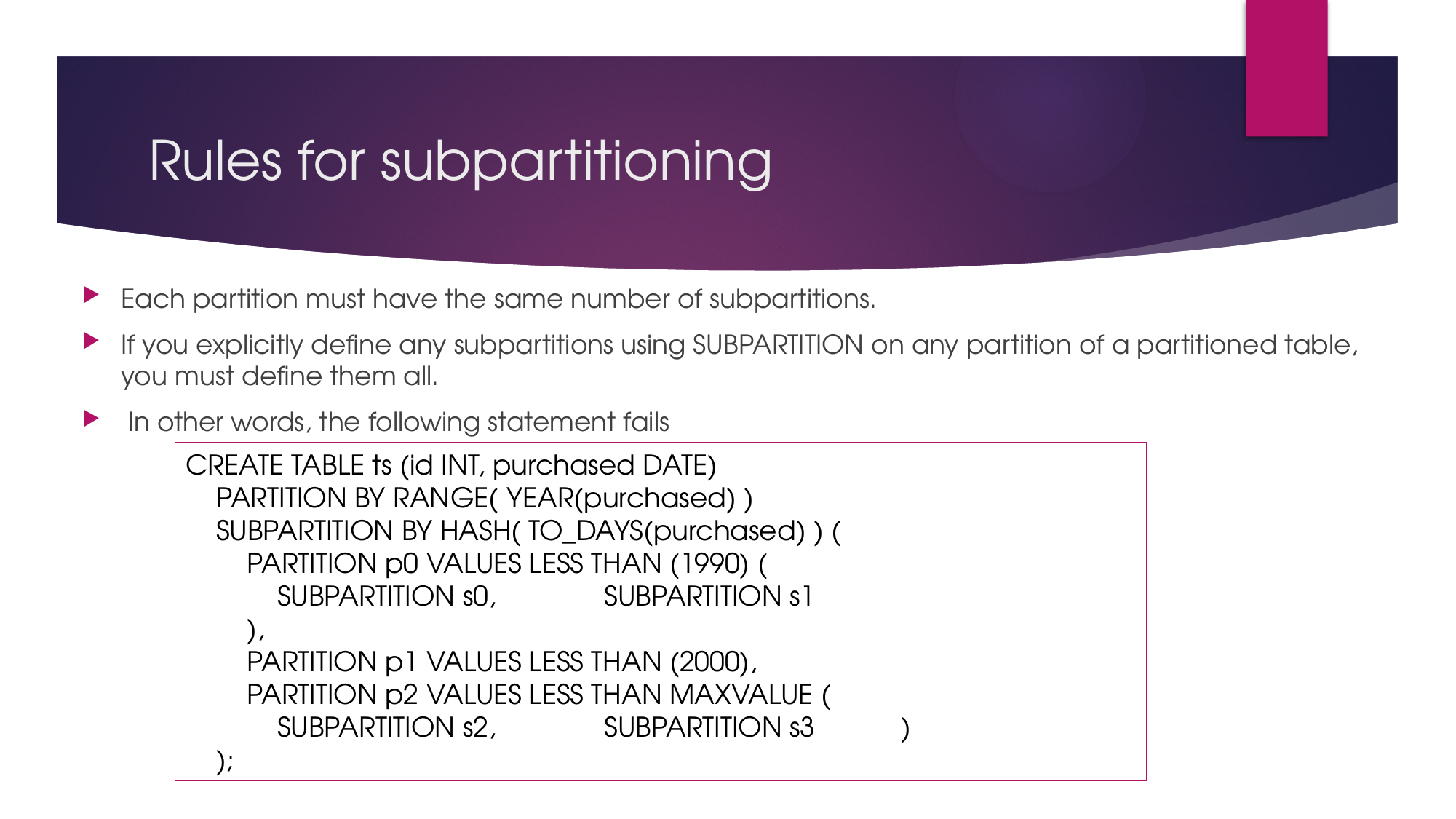

# Rules for subpartitioning
Each partition must have the same number of subpartitions.
If you explicitly define any subpartitions using SUBPARTITION on any partition of a partitioned table, you must define them all.
 In other words, the following statement fails
CREATE TABLE ts (id INT, purchased DATE)
    PARTITION BY RANGE( YEAR(purchased) )
    SUBPARTITION BY HASH( TO_DAYS(purchased) ) (
        PARTITION p0 VALUES LESS THAN (1990) (
            SUBPARTITION s0,	            SUBPARTITION s1
        ),
        PARTITION p1 VALUES LESS THAN (2000),
        PARTITION p2 VALUES LESS THAN MAXVALUE (
            SUBPARTITION s2, 	            SUBPARTITION s3	        )
    );